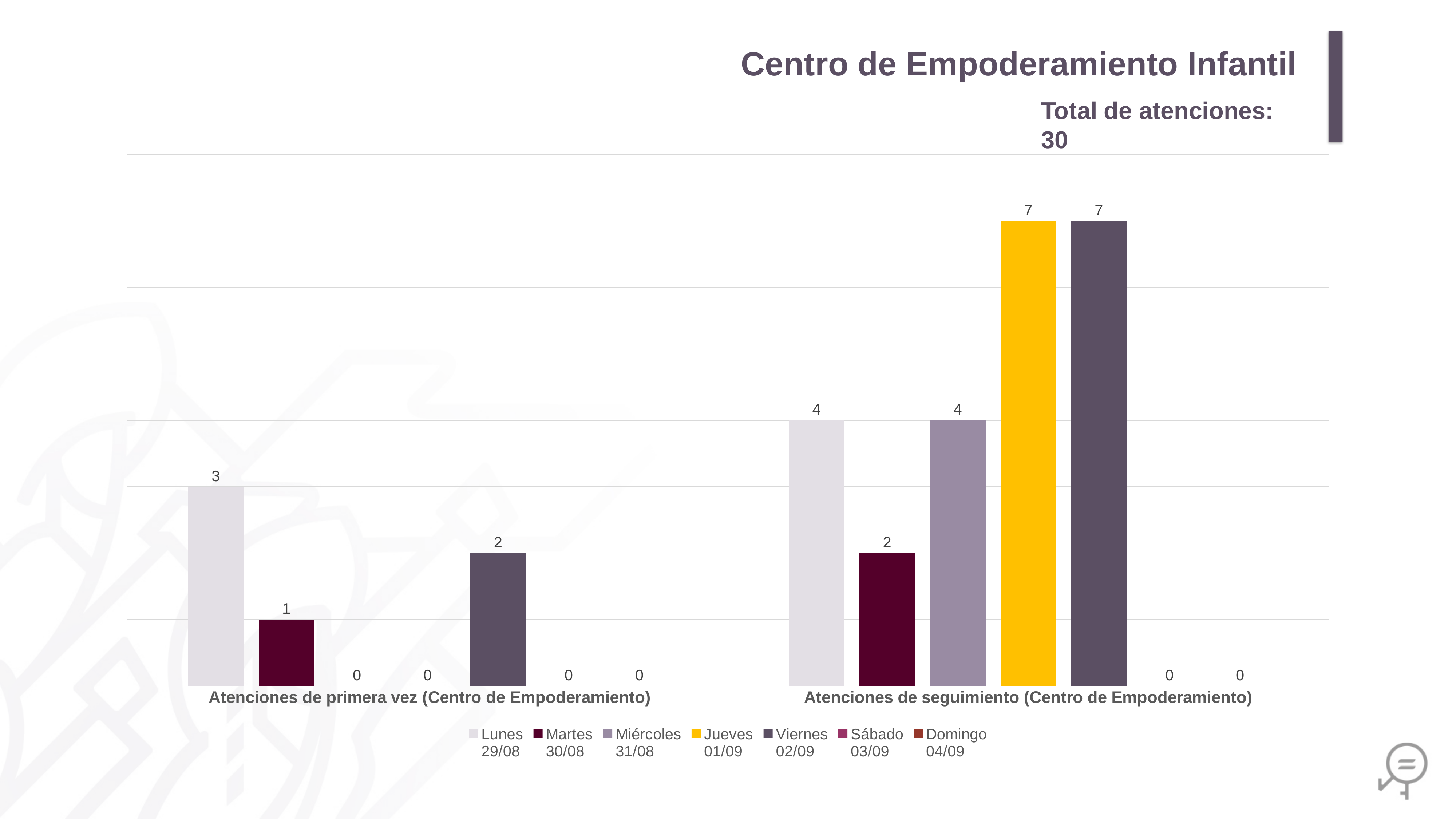

Centro de Empoderamiento Infantil
Total de atenciones: 30

### Chart

| Category | Lunes
29/08 | Martes
30/08 | Miércoles
31/08 | Jueves
01/09 | Viernes
02/09 | Sábado
03/09 | Domingo
04/09 |
|---|---|---|---|---|---|---|---|
|  Atenciones de primera vez (Centro de Empoderamiento) | 3.0 | 1.0 | 0.0 | 0.0 | 2.0 | 0.0 | 0.0 |
| Atenciones de seguimiento (Centro de Empoderamiento) | 4.0 | 2.0 | 4.0 | 7.0 | 7.0 | 0.0 | 0.0 |